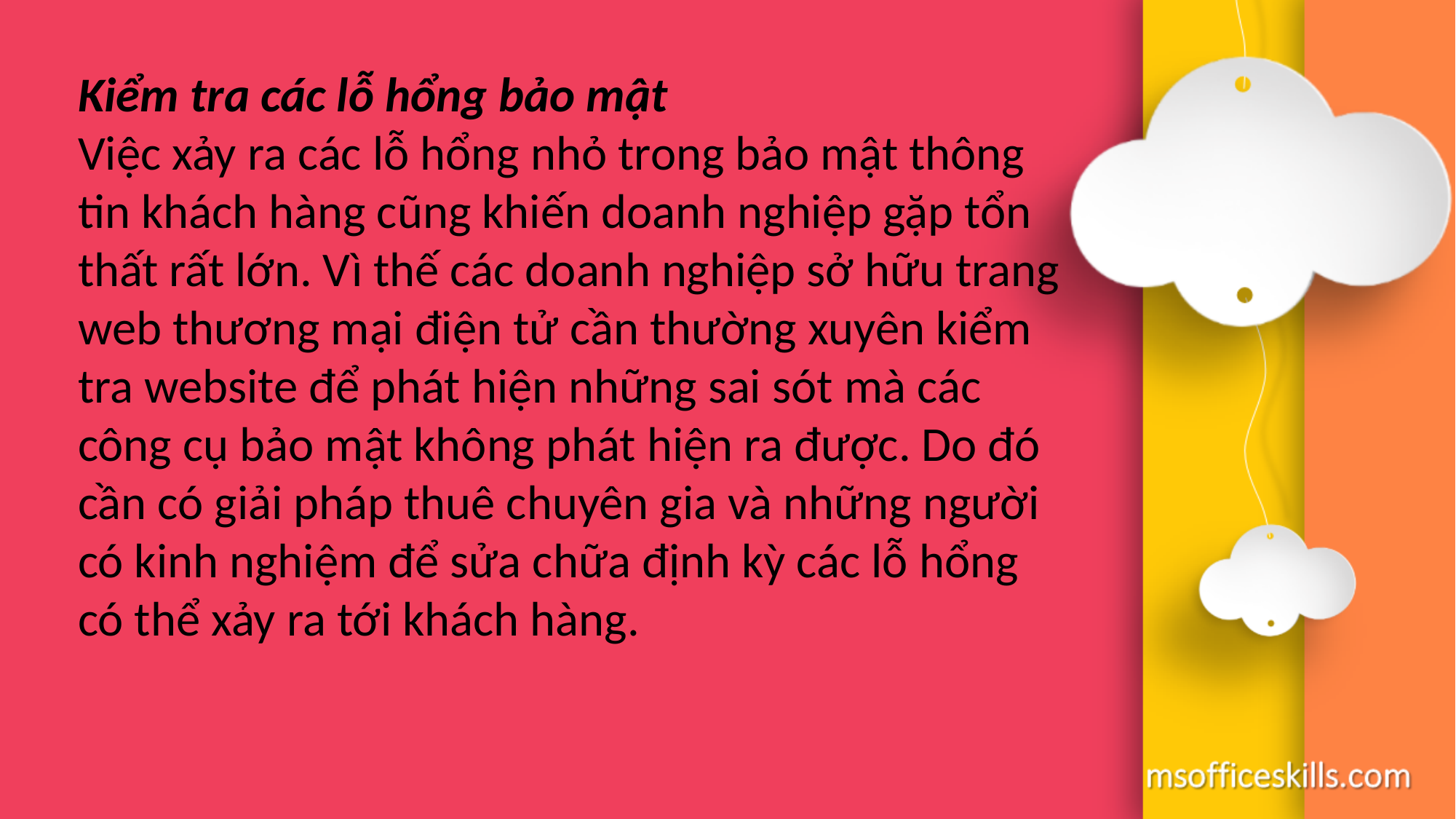

Kiểm tra các lỗ hổng bảo mật
Việc xảy ra các lỗ hổng nhỏ trong bảo mật thông tin khách hàng cũng khiến doanh nghiệp gặp tổn thất rất lớn. Vì thế các doanh nghiệp sở hữu trang web thương mại điện tử cần thường xuyên kiểm tra website để phát hiện những sai sót mà các công cụ bảo mật không phát hiện ra được. Do đó cần có giải pháp thuê chuyên gia và những người có kinh nghiệm để sửa chữa định kỳ các lỗ hổng có thể xảy ra tới khách hàng.